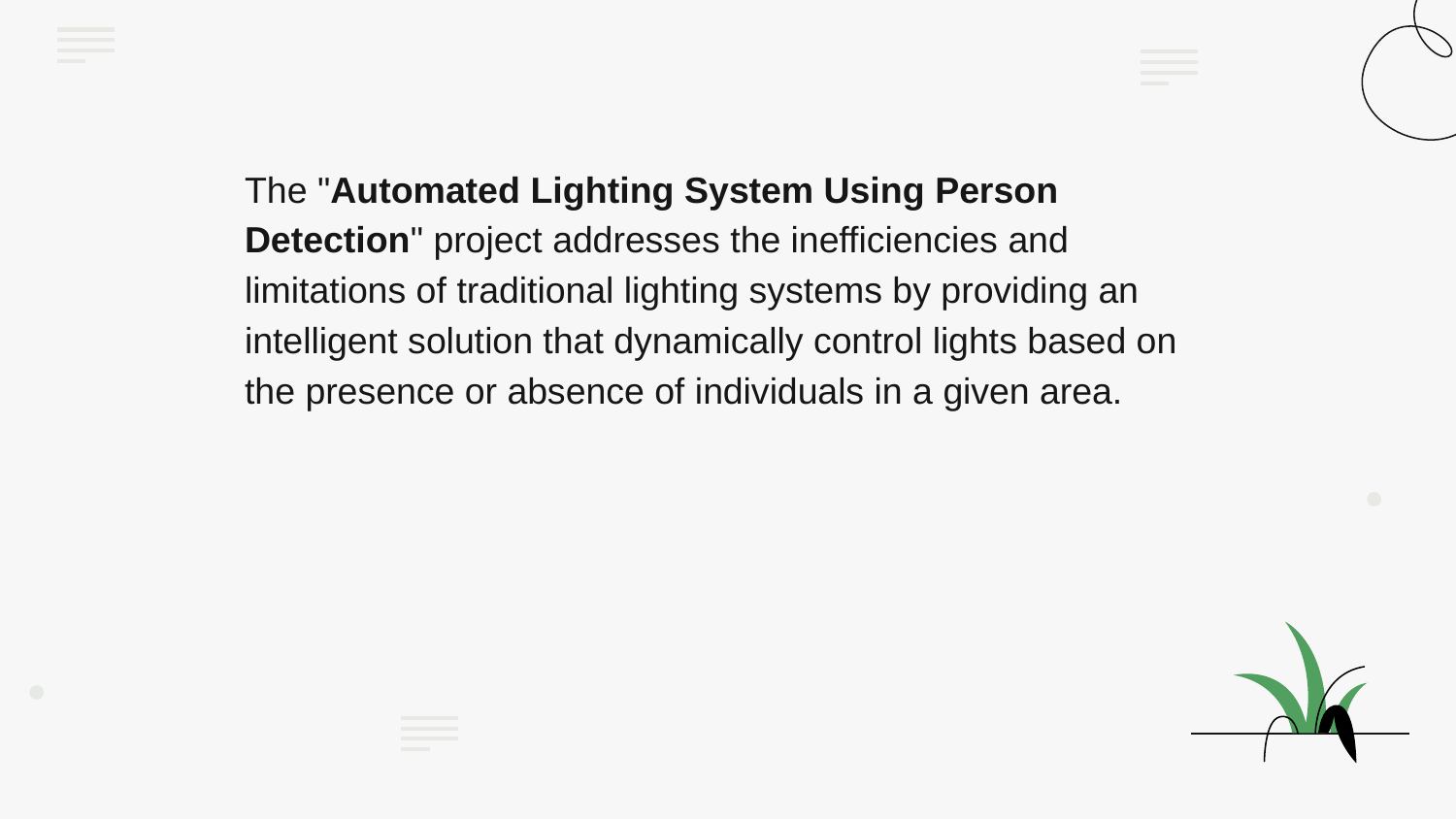

# The "Automated Lighting System Using Person Detection" project addresses the inefficiencies and limitations of traditional lighting systems by providing an intelligent solution that dynamically control lights based on the presence or absence of individuals in a given area.